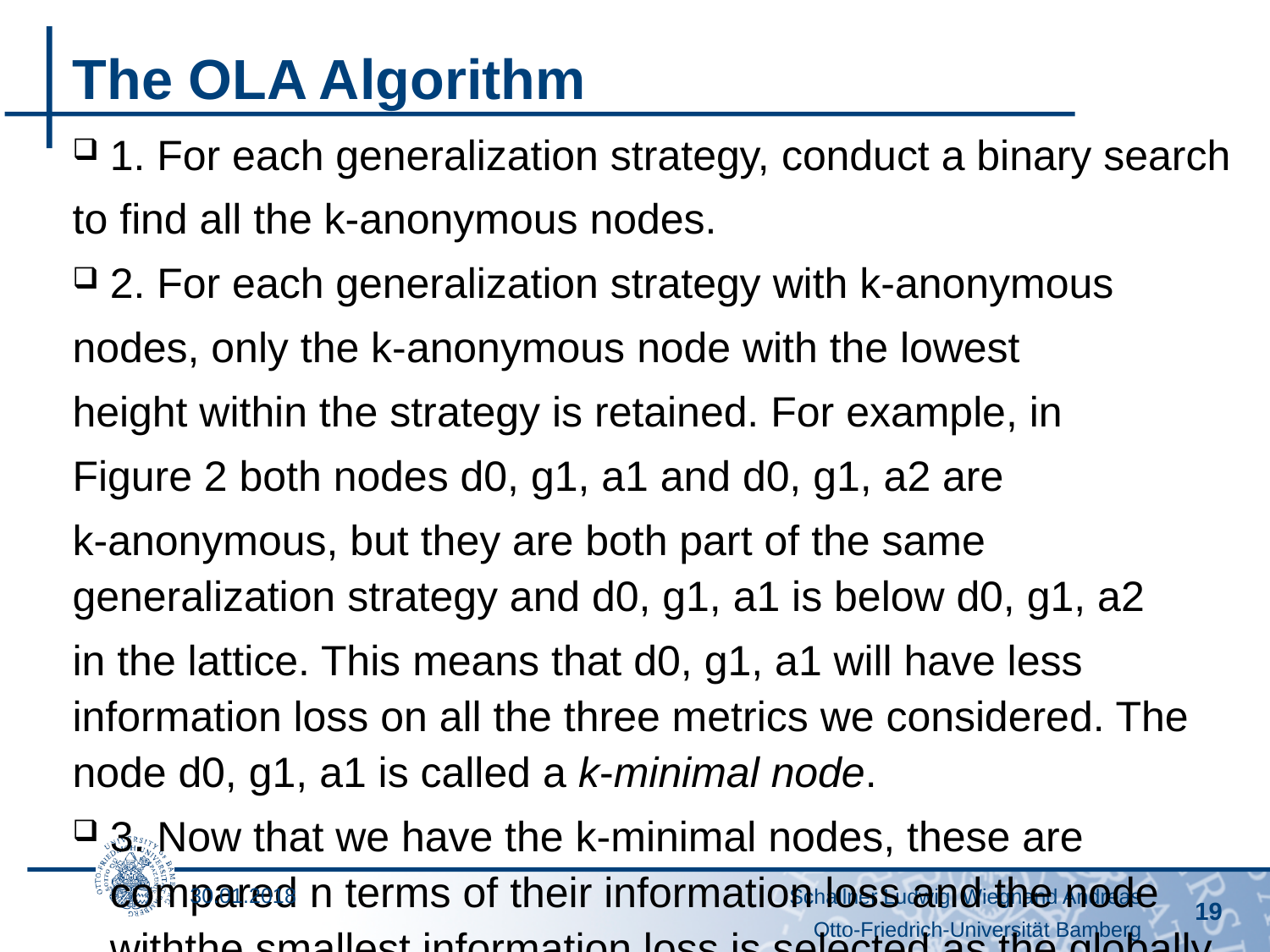

# The OLA Algorithm
1. For each generalization strategy, conduct a binary search
to find all the k-anonymous nodes.
2. For each generalization strategy with k-anonymous
nodes, only the k-anonymous node with the lowest
height within the strategy is retained. For example, in
Figure 2 both nodes d0, g1, a1 and d0, g1, a2 are
k-anonymous, but they are both part of the same generalization strategy and d0, g1, a1 is below d0, g1, a2
in the lattice. This means that d0, g1, a1 will have less information loss on all the three metrics we considered. The node d0, g1, a1 is called a k-minimal node.
3. Now that we have the k-minimal nodes, these are compared n terms of their information loss and the node withthe smallest information loss is selected as the globally
optimal solution. Because of the monotonicity property,
the k-minimal node with the smallest information loss
must also have the smallest information loss among all
k-anonymous nodes in the lattice.
30.01.2018
Schallner Ludwig, Wiegnand Andreas
19